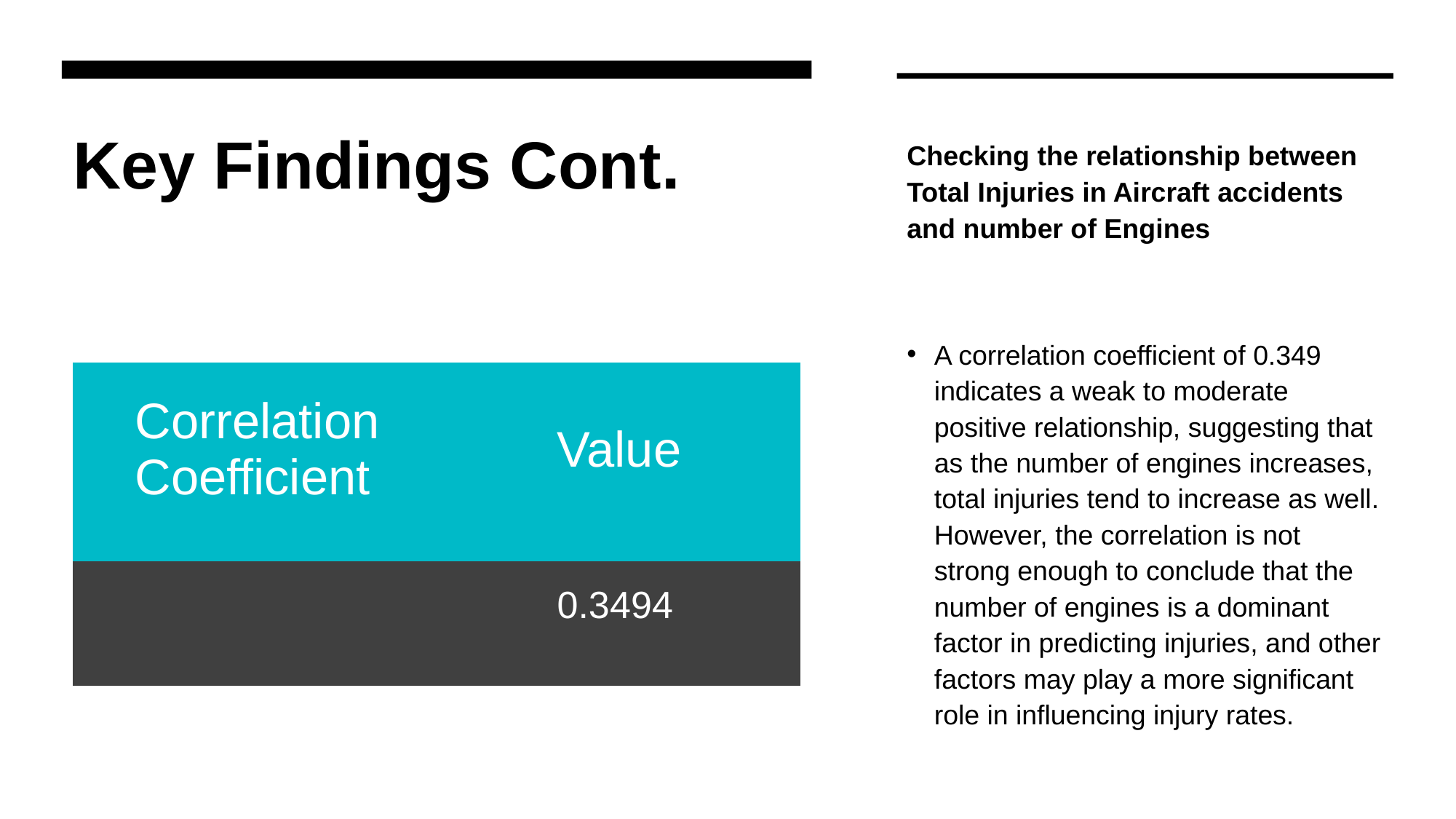

Key Findings Cont.
Checking the relationship between Total Injuries in Aircraft accidents and number of Engines

A correlation coefficient of 0.349 indicates a weak to moderate positive relationship, suggesting that as the number of engines increases, total injuries tend to increase as well. However, the correlation is not strong enough to conclude that the number of engines is a dominant factor in predicting injuries, and other factors may play a more significant role in influencing injury rates.
| Correlation Coefficient | Value |
| --- | --- |
|  | 0.3494 |